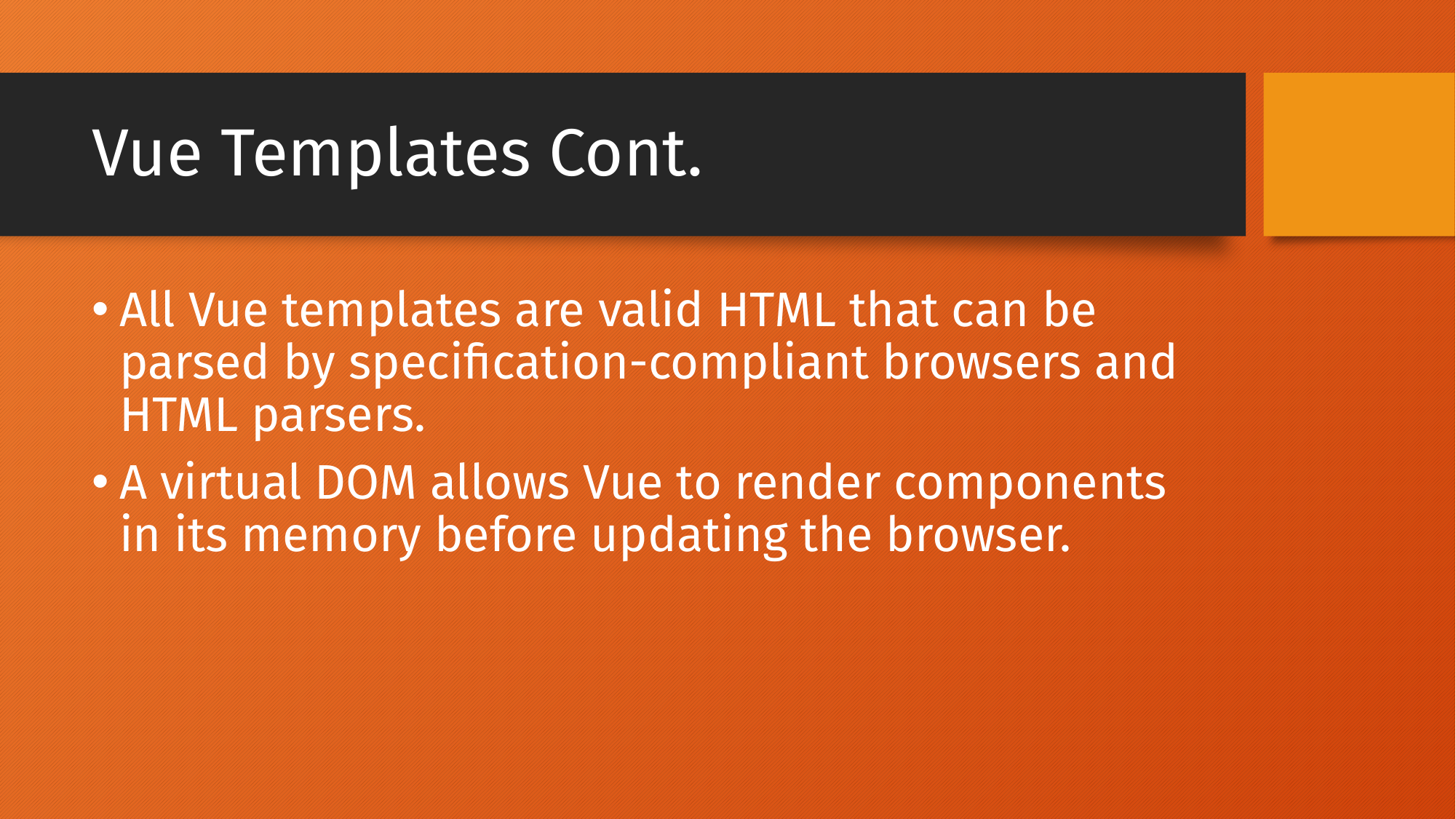

# Vue Templates Cont.
All Vue templates are valid HTML that can be parsed by specification-compliant browsers and HTML parsers.
A virtual DOM allows Vue to render components in its memory before updating the browser.